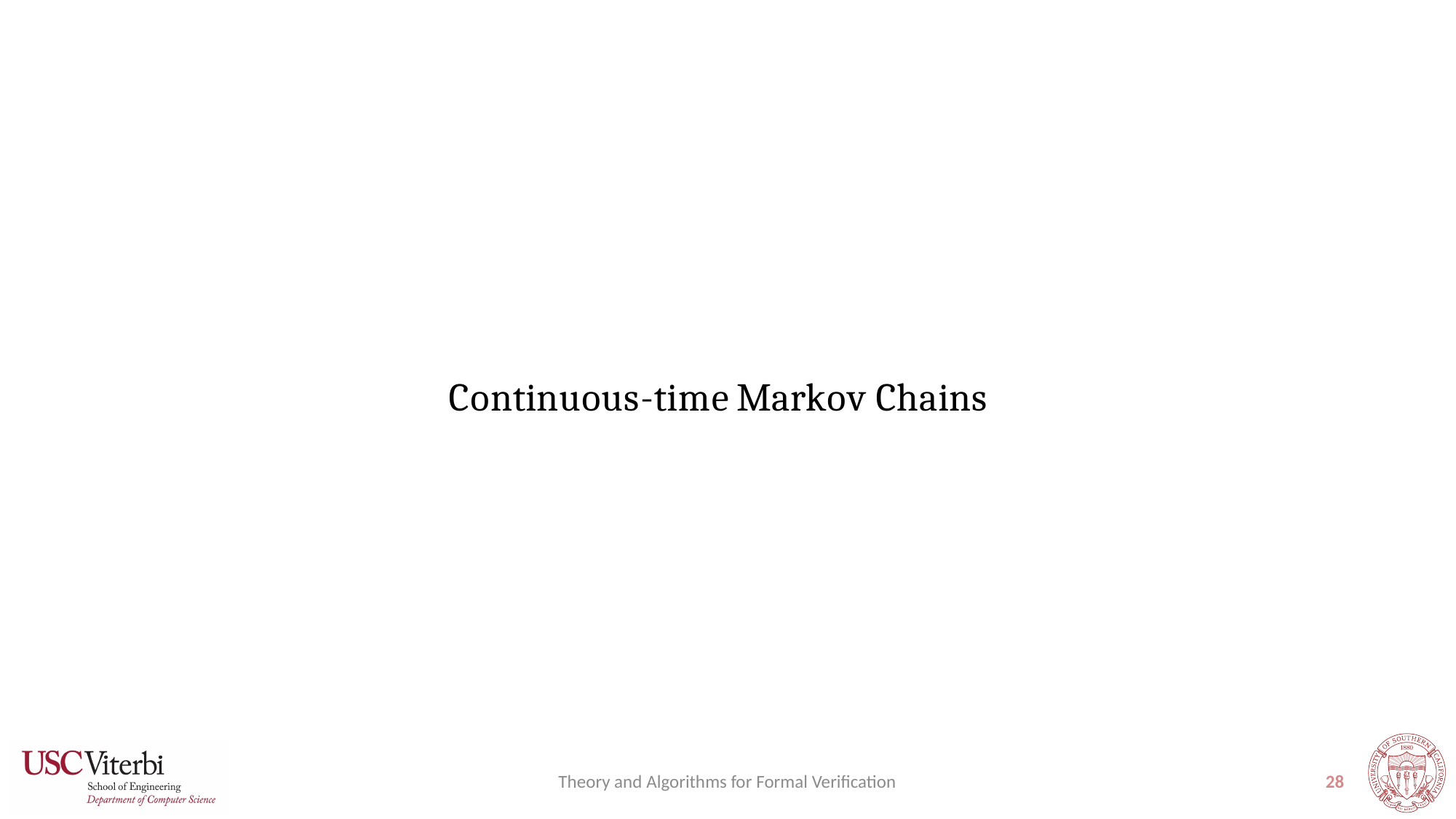

Continuous-time Markov Chains
Theory and Algorithms for Formal Verification
28